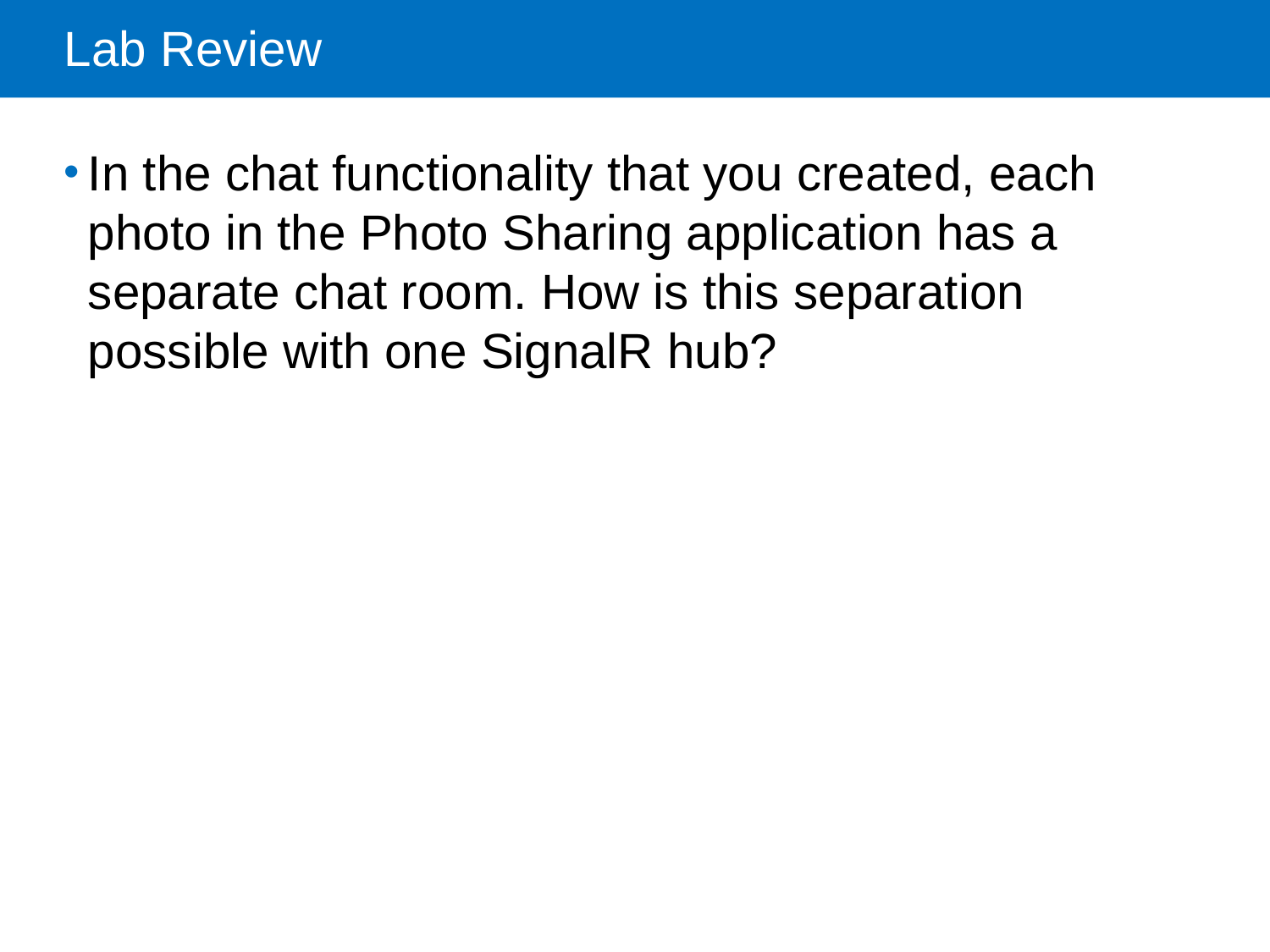

# Lab Review
In the chat functionality that you created, each photo in the Photo Sharing application has a separate chat room. How is this separation possible with one SignalR hub?